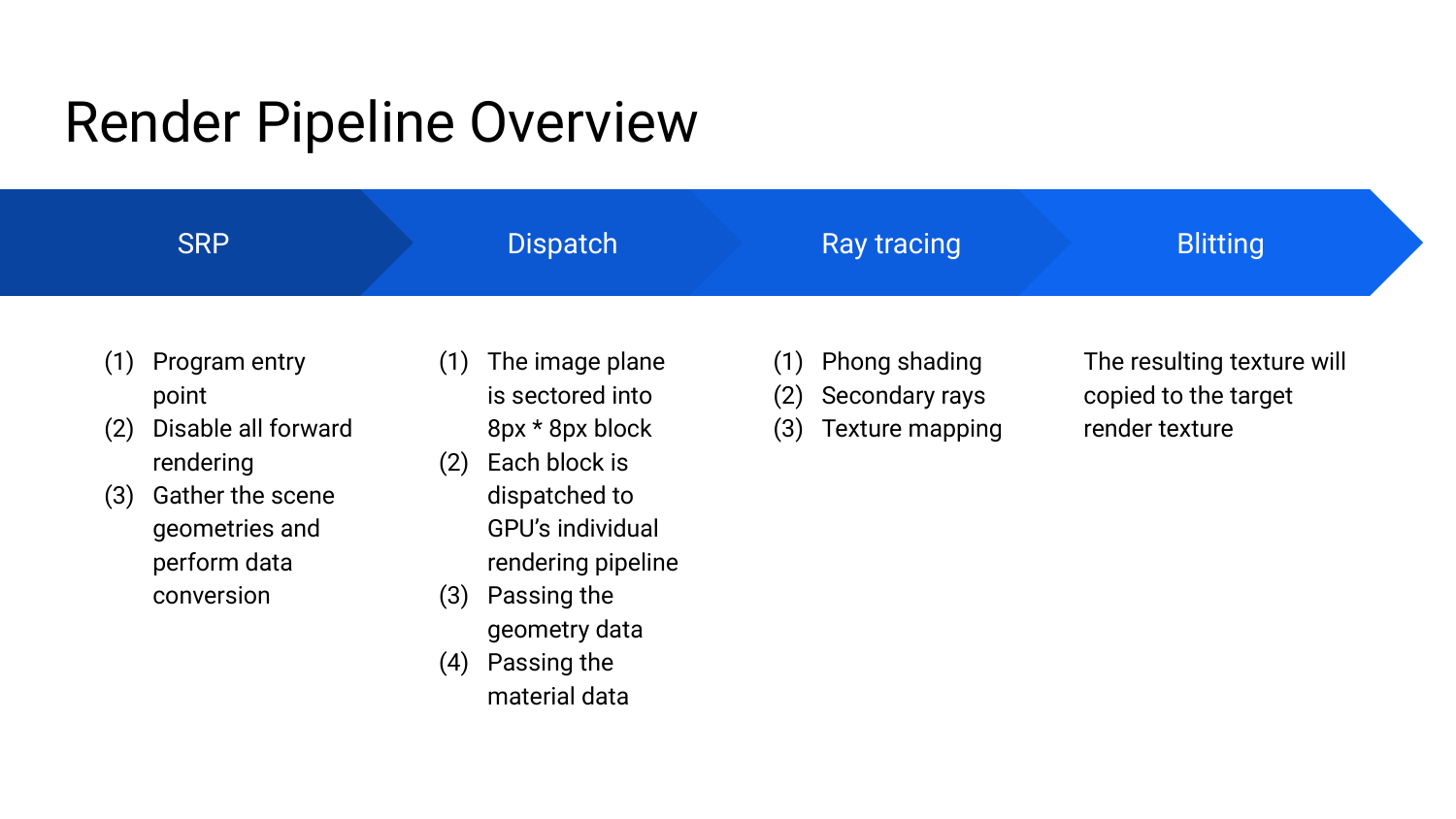

# Render Pipeline Overview

Dispatch
The image plane is sectored into 8px * 8px block
Each block is dispatched to GPU’s individual rendering pipeline
Passing the geometry data
Passing the material data
Ray tracing
Phong shading
Secondary rays
Texture mapping
Blitting
The resulting texture will copied to the target render texture
SRP
Program entry point
Disable all forward rendering
Gather the scene geometries and perform data conversion